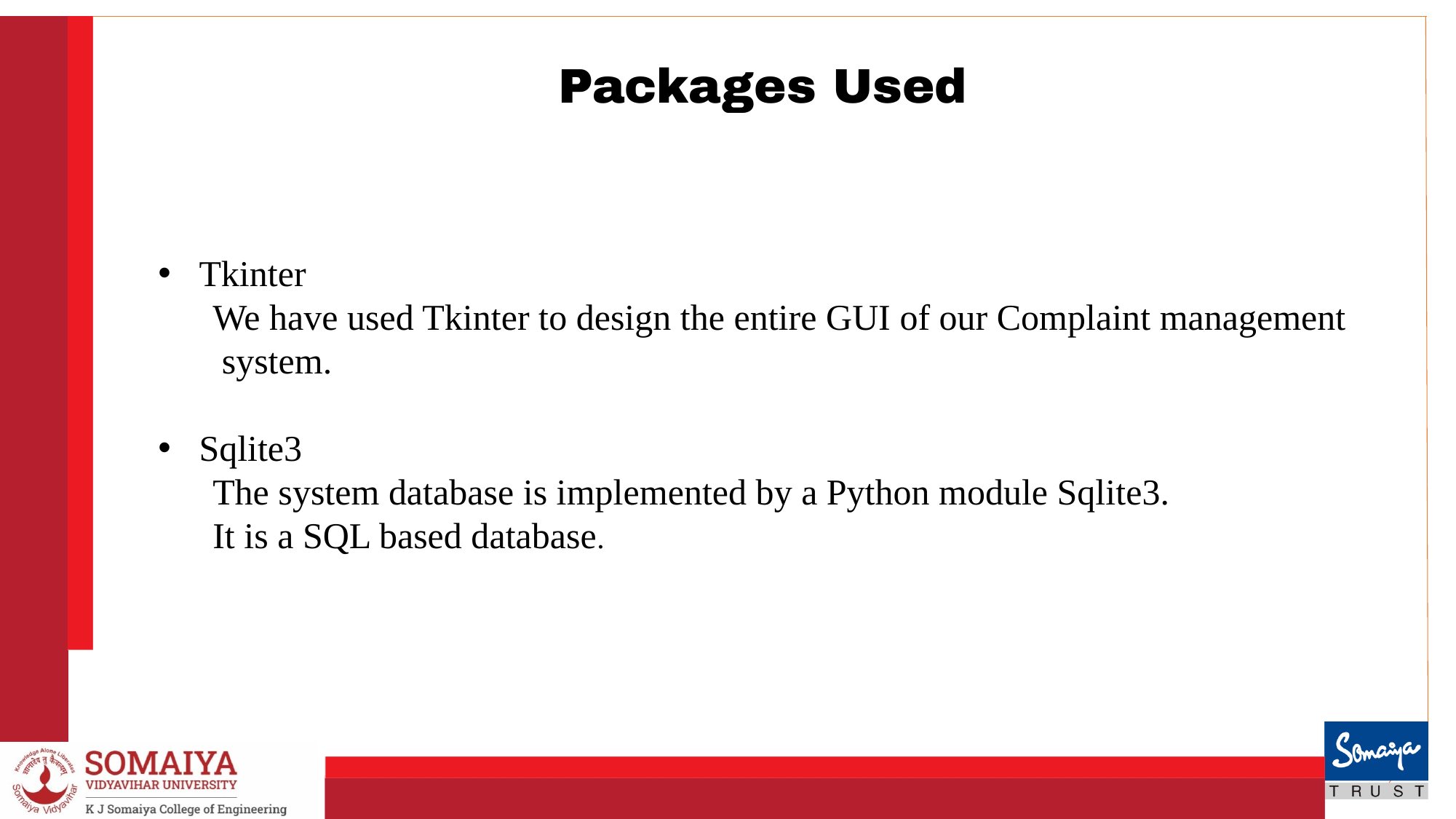

Packages Used
Tkinter
      We have used Tkinter to design the entire GUI of our Complaint management
       system.

Sqlite3
      The system database is implemented by a Python module Sqlite3.
      It is a SQL based database.